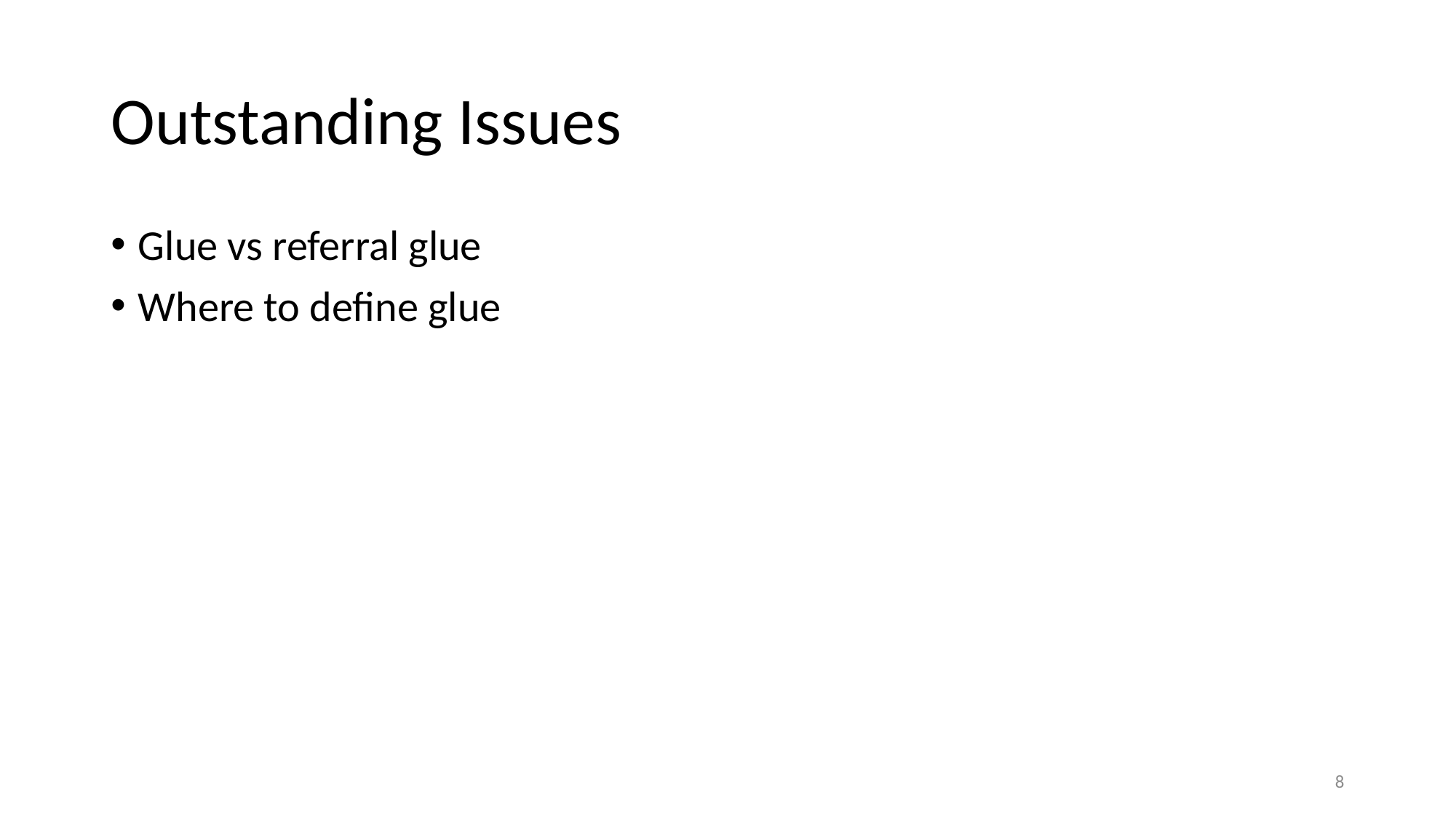

# Outstanding Issues
Glue vs referral glue
Where to define glue
8